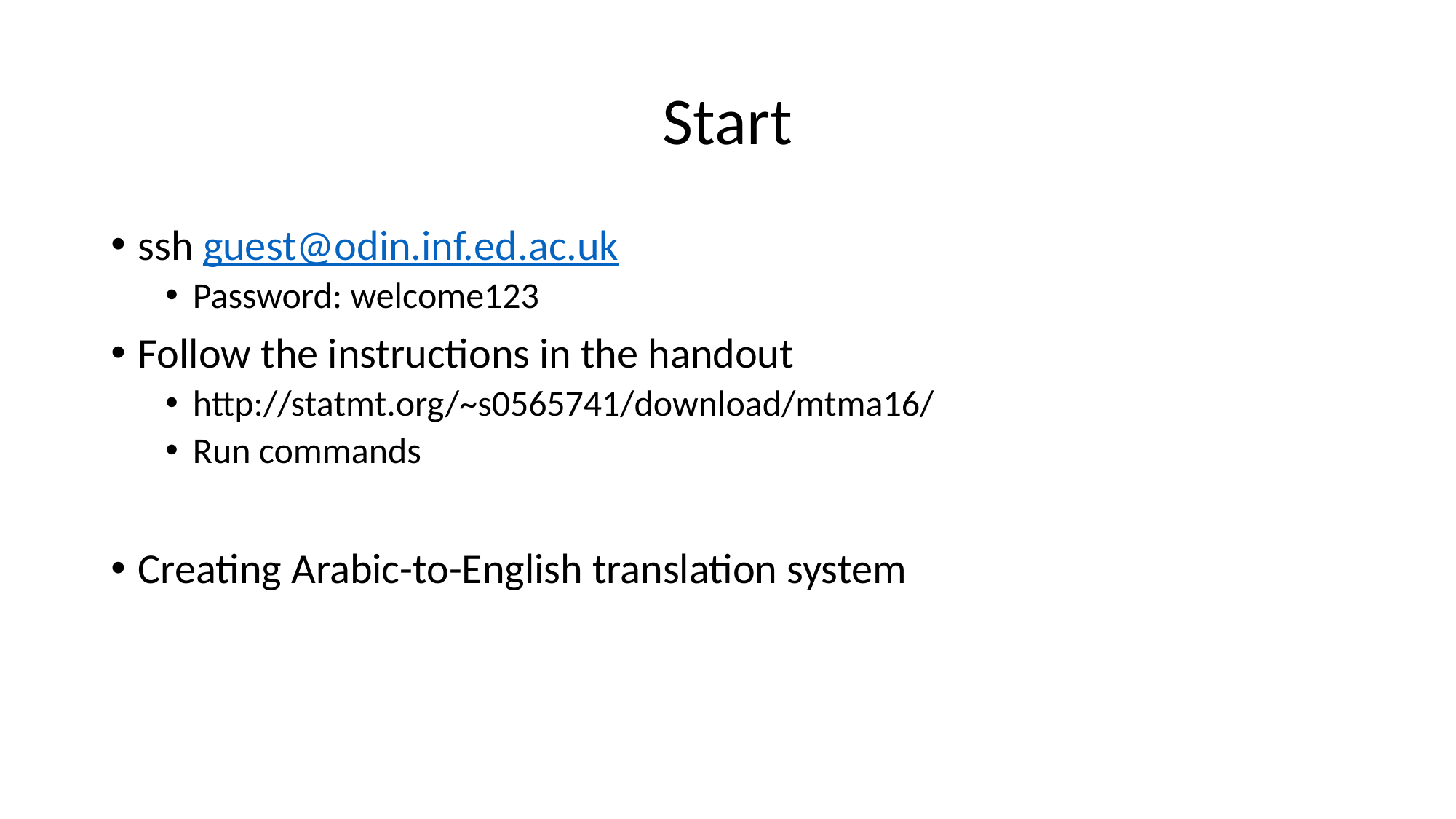

# Start
ssh guest@odin.inf.ed.ac.uk
Password: welcome123
Follow the instructions in the handout
http://statmt.org/~s0565741/download/mtma16/
Run commands

Creating Arabic-to-English translation system